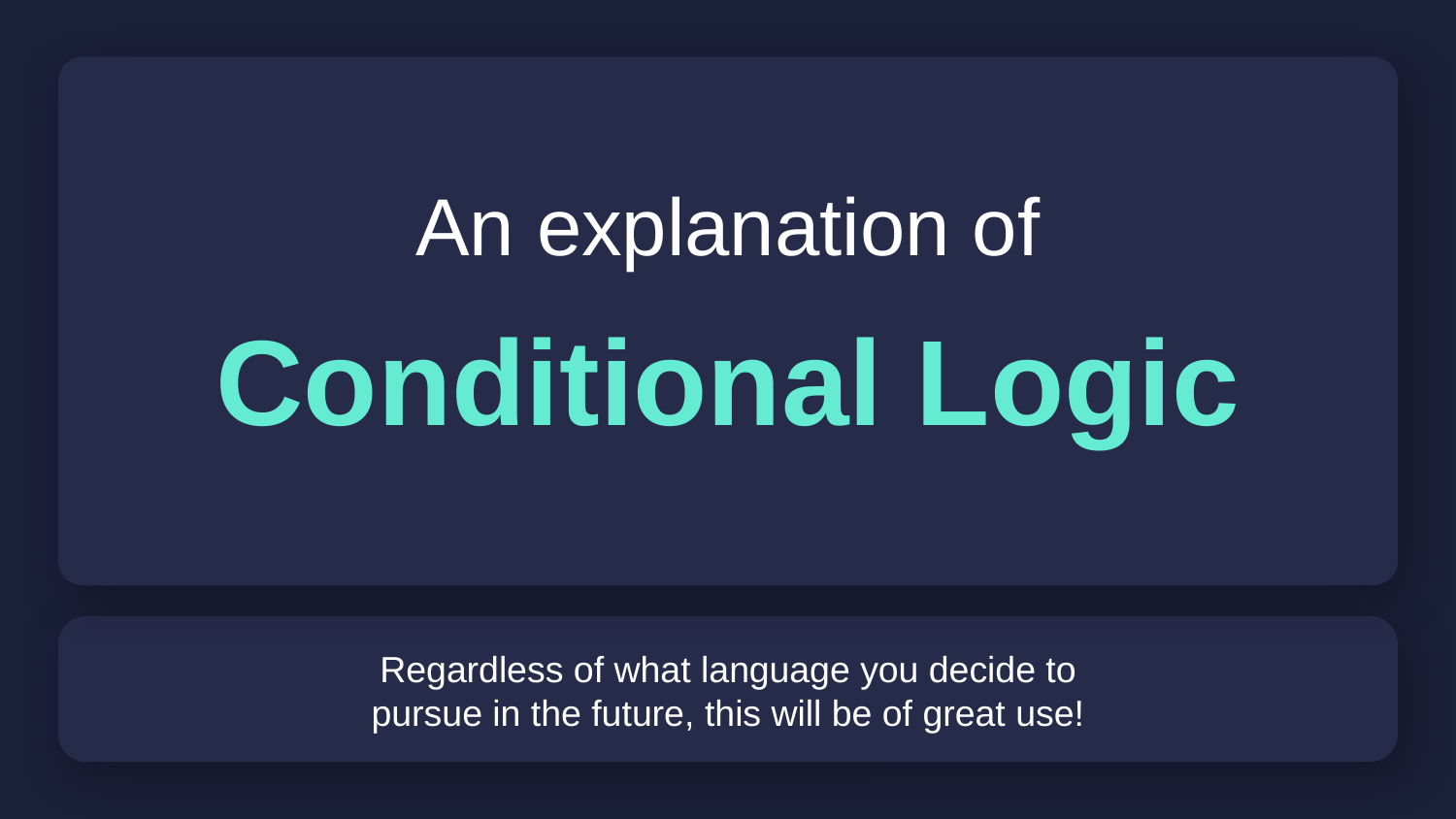

An explanation of
Conditional Logic
# Regardless of what language you decide to pursue in the future, this will be of great use!